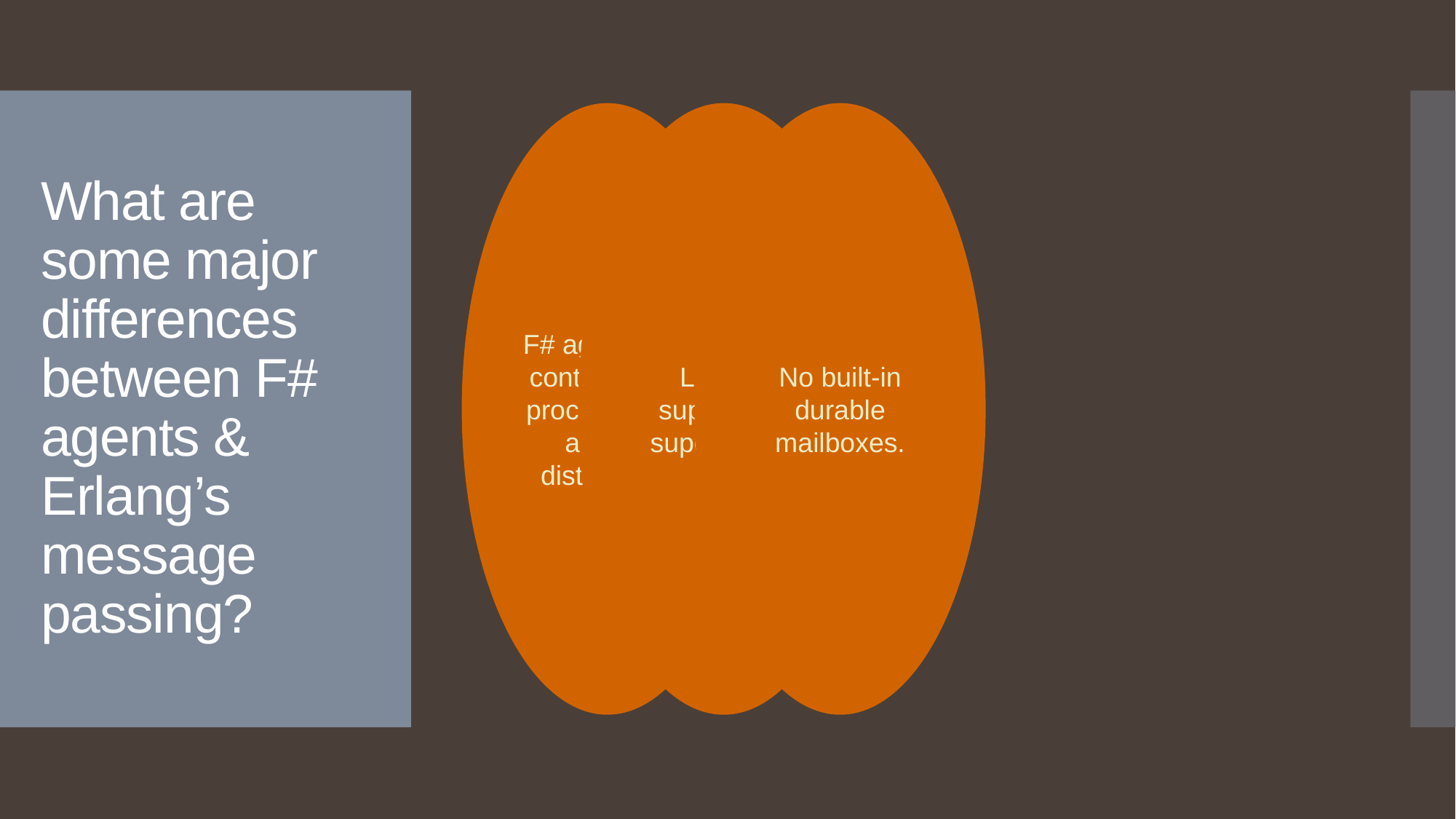

# What are some major differences between F# agents & Erlang’s message passing?